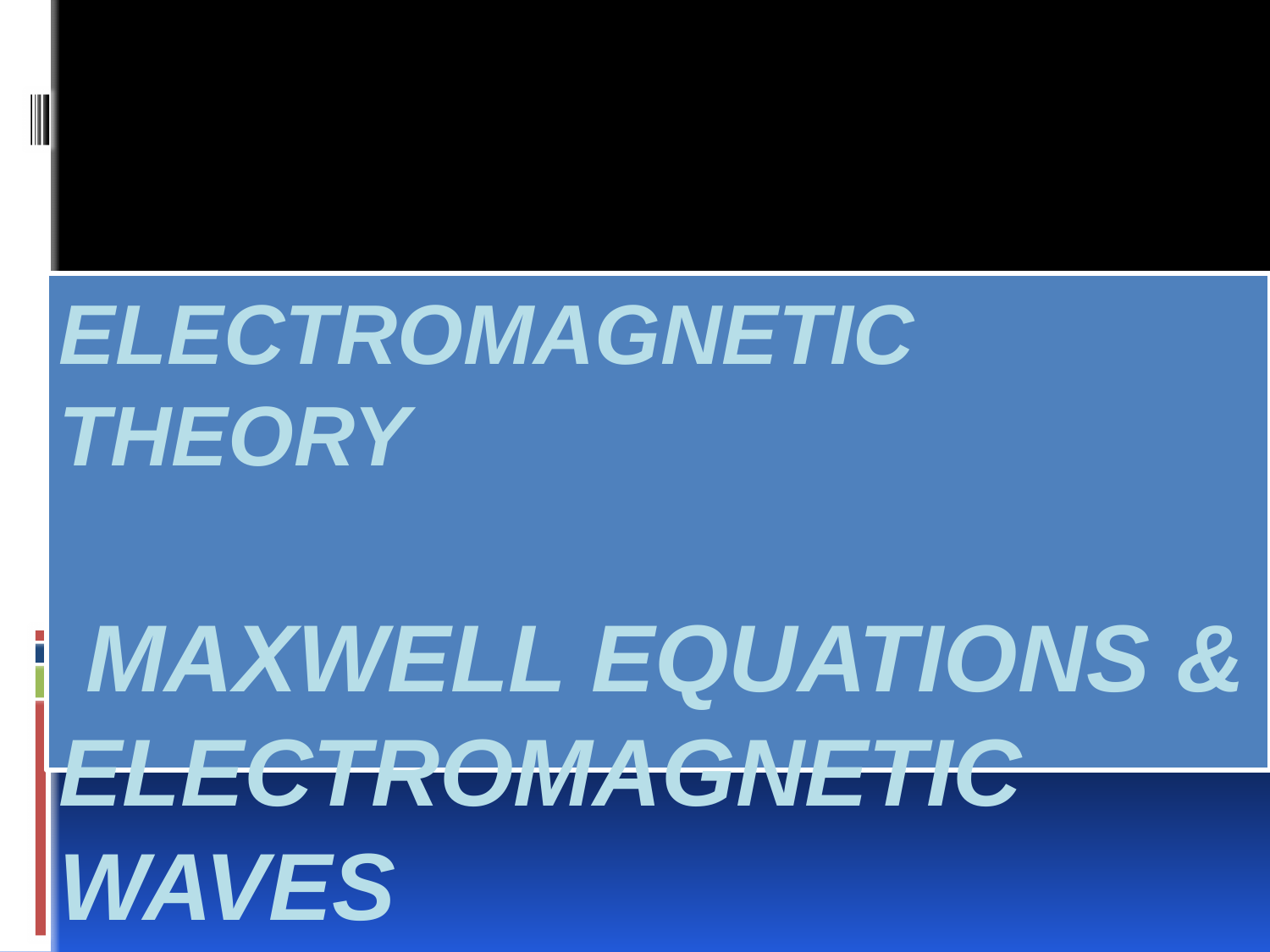

# ElectRomagnetic theory Maxwell equations & Electromagnetic waves